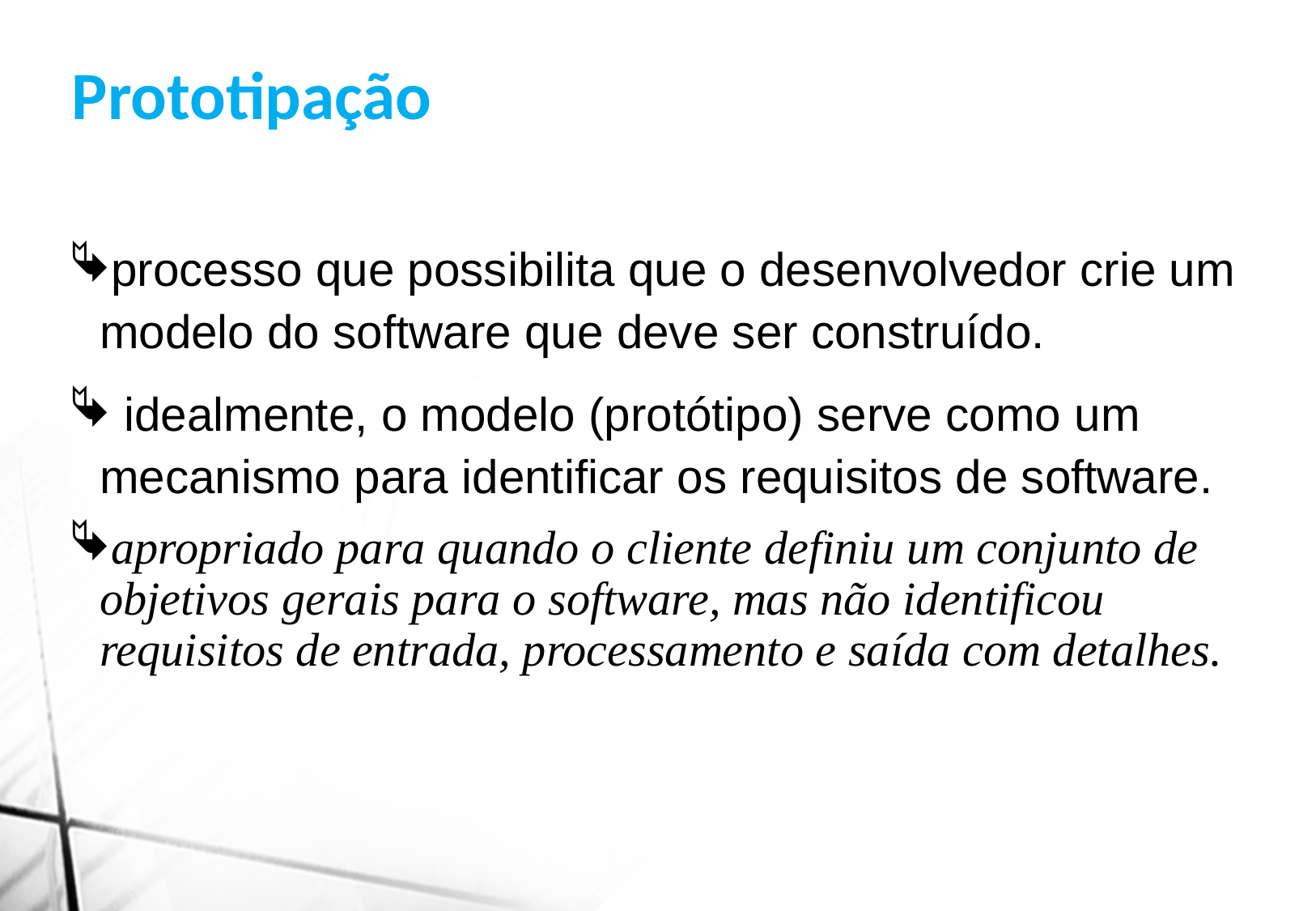

Prototipação
processo que possibilita que o desenvolvedor crie um modelo do software que deve ser construído.
 idealmente, o modelo (protótipo) serve como um mecanismo para identificar os requisitos de software.
apropriado para quando o cliente definiu um conjunto de objetivos gerais para o software, mas não identificou requisitos de entrada, processamento e saída com detalhes.